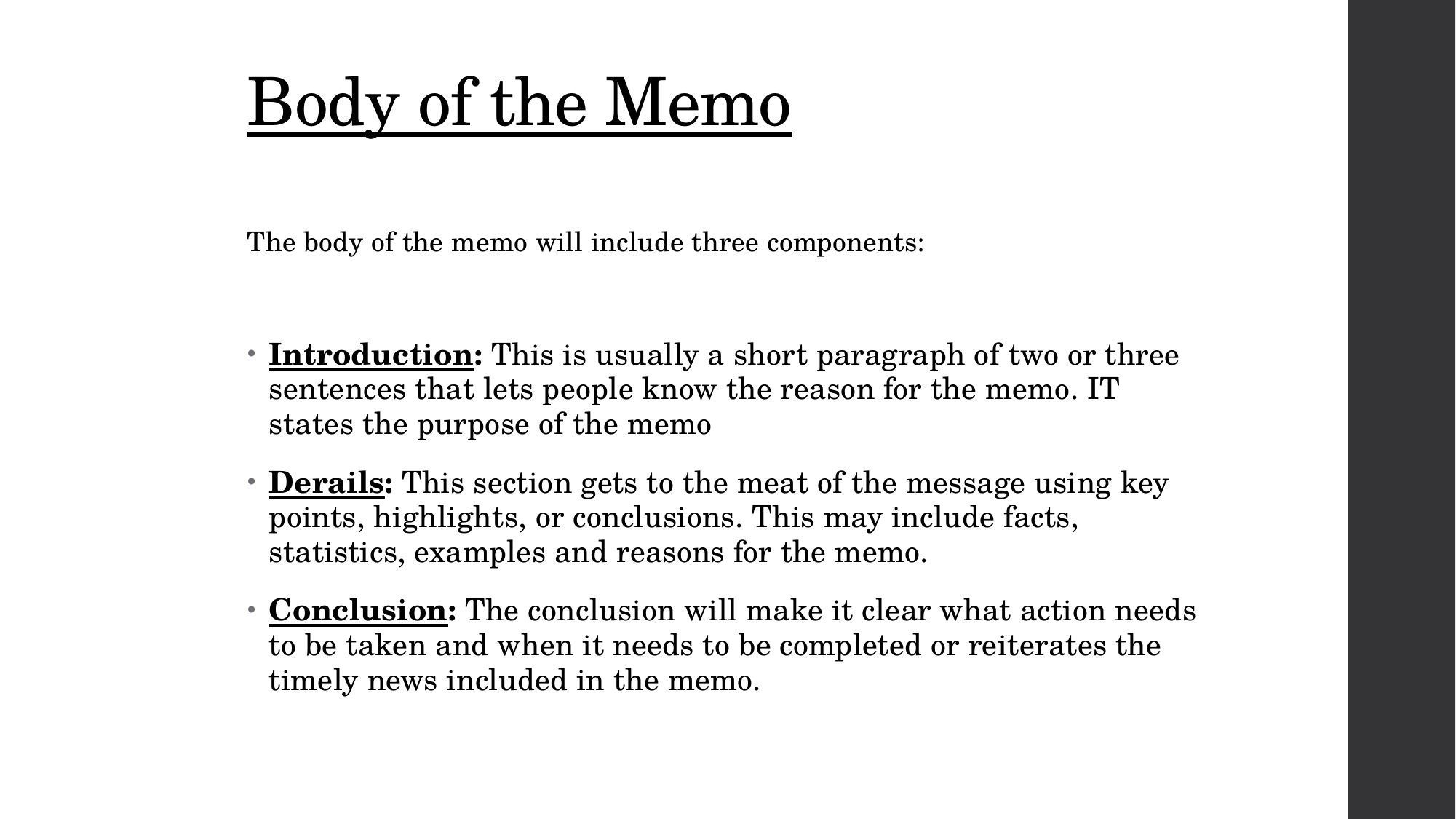

# Body of the Memo

The body of the memo will include three components:

Introduction: This is usually a short paragraph of two or three sentences that lets people know the reason for the memo. IT states the purpose of the memo
Derails: This section gets to the meat of the message using key points, highlights, or conclusions. This may include facts, statistics, examples and reasons for the memo.
Conclusion: The conclusion will make it clear what action needs to be taken and when it needs to be completed or reiterates the timely news included in the memo.